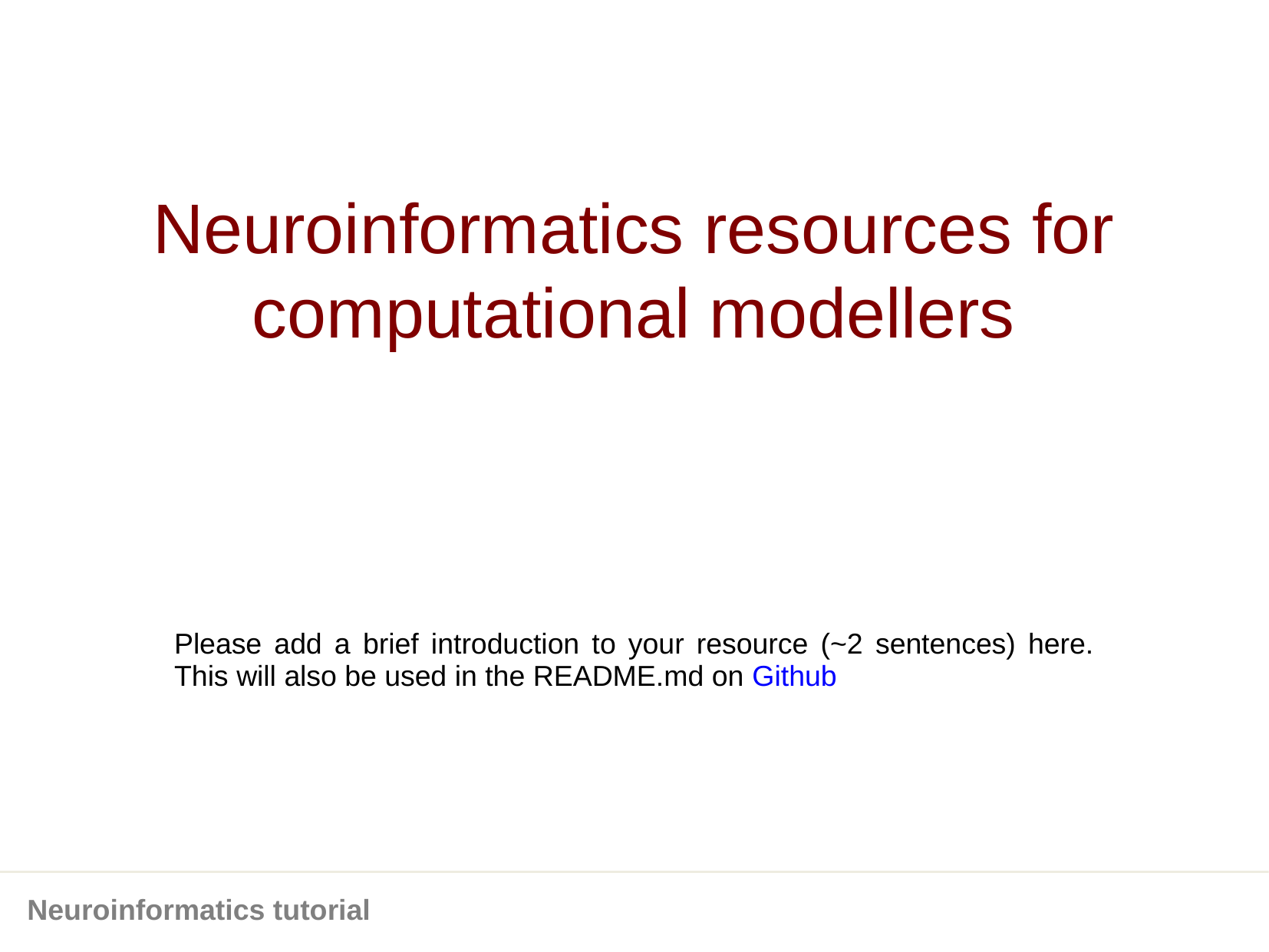

Neuroinformatics resources for computational modellers

Please add a brief introduction to your resource (~2 sentences) here. This will also be used in the README.md on Github

Neuroinformatics tutorial